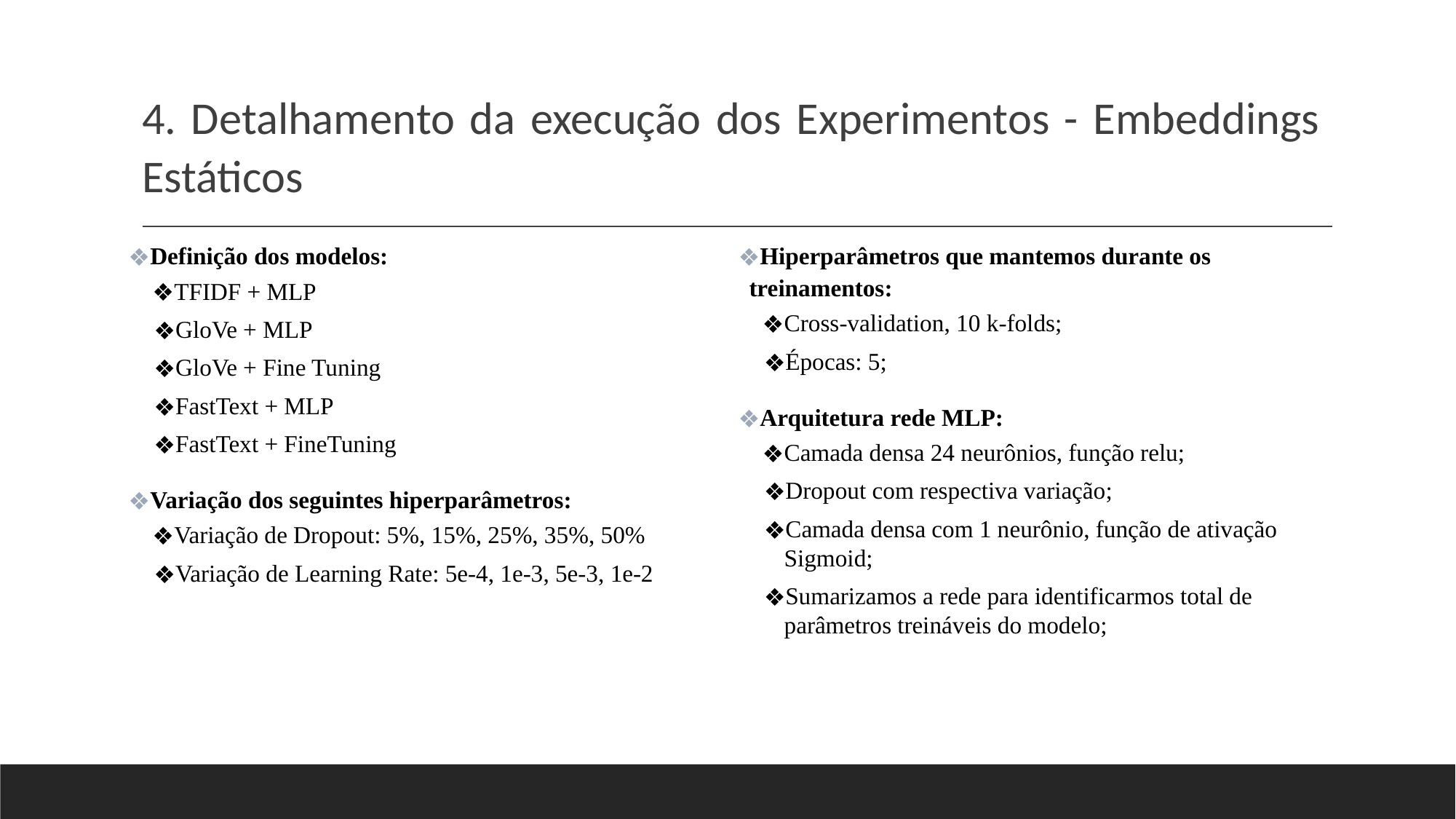

# 4. Detalhamento da execução dos Experimentos - Embeddings Estáticos
Hiperparâmetros que mantemos durante os treinamentos:
Cross-validation, 10 k-folds;
Épocas: 5;
Arquitetura rede MLP:
Camada densa 24 neurônios, função relu;
Dropout com respectiva variação;
Camada densa com 1 neurônio, função de ativação Sigmoid;
Sumarizamos a rede para identificarmos total de parâmetros treináveis do modelo;
Definição dos modelos:
TFIDF + MLP
GloVe + MLP
GloVe + Fine Tuning
FastText + MLP
FastText + FineTuning
Variação dos seguintes hiperparâmetros:
Variação de Dropout: 5%, 15%, 25%, 35%, 50%
Variação de Learning Rate: 5e-4, 1e-3, 5e-3, 1e-2